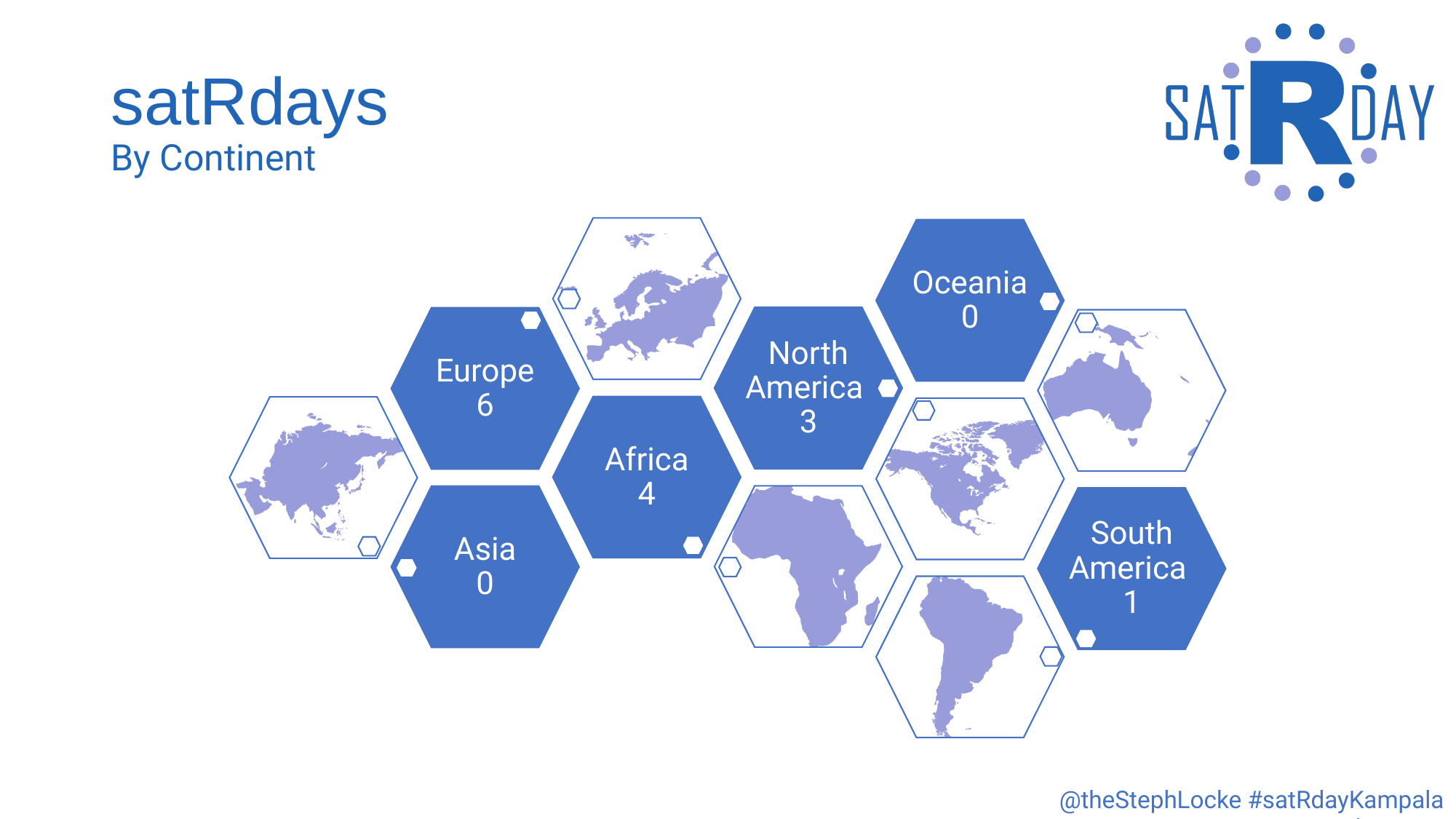

# satRdays By Continent
Asia
0
Africa
4
Europe
6
North America
3
Oceania
0
South America
1
@theStephLocke #satRdayKampala @satRdays_org